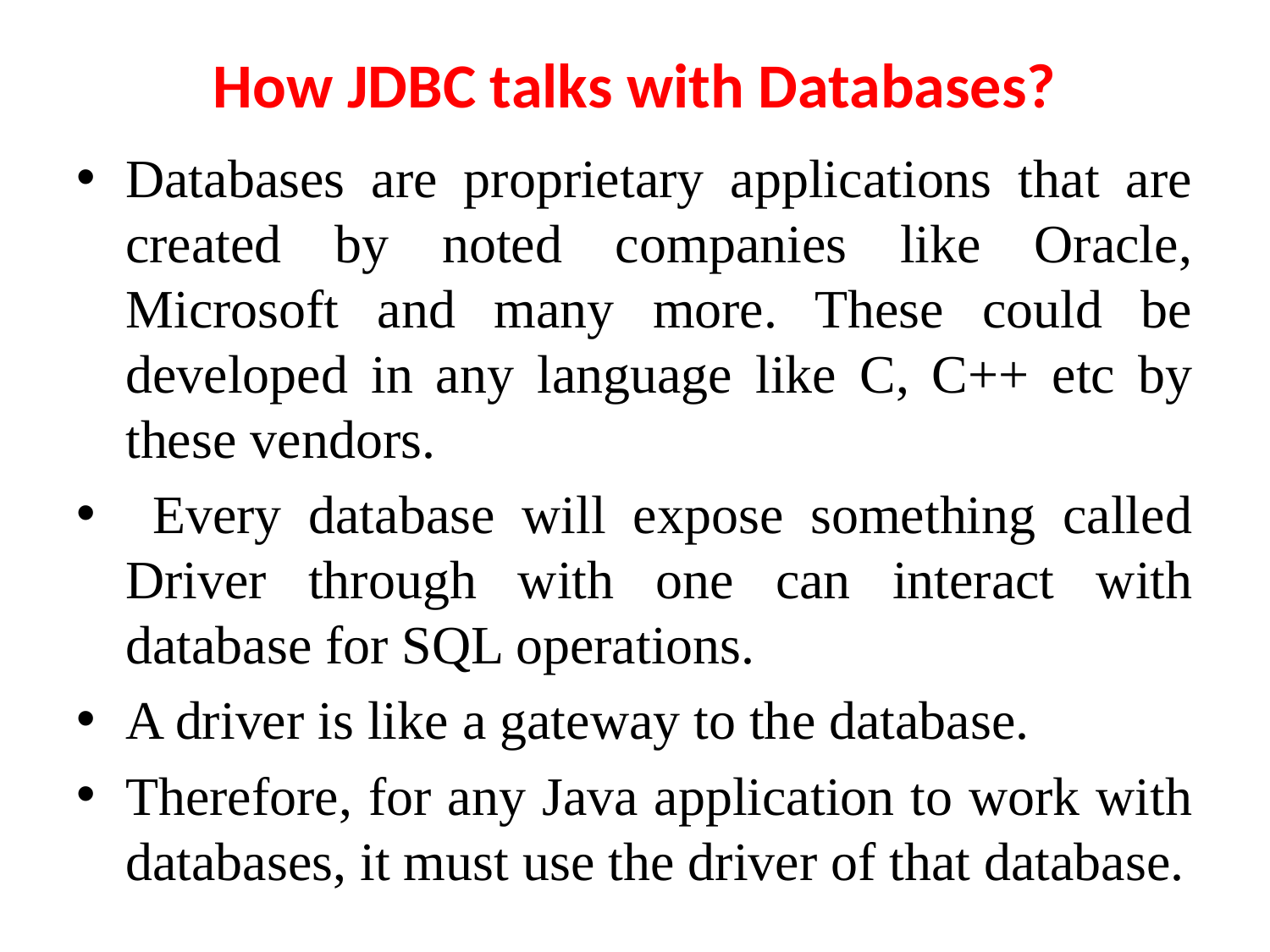

# How JDBC talks with Databases?
Databases are proprietary applications that are created by noted companies like Oracle, Microsoft and many more. These could be developed in any language like C, C++ etc by these vendors.
 Every database will expose something called Driver through with one can interact with database for SQL operations.
A driver is like a gateway to the database.
Therefore, for any Java application to work with databases, it must use the driver of that database.